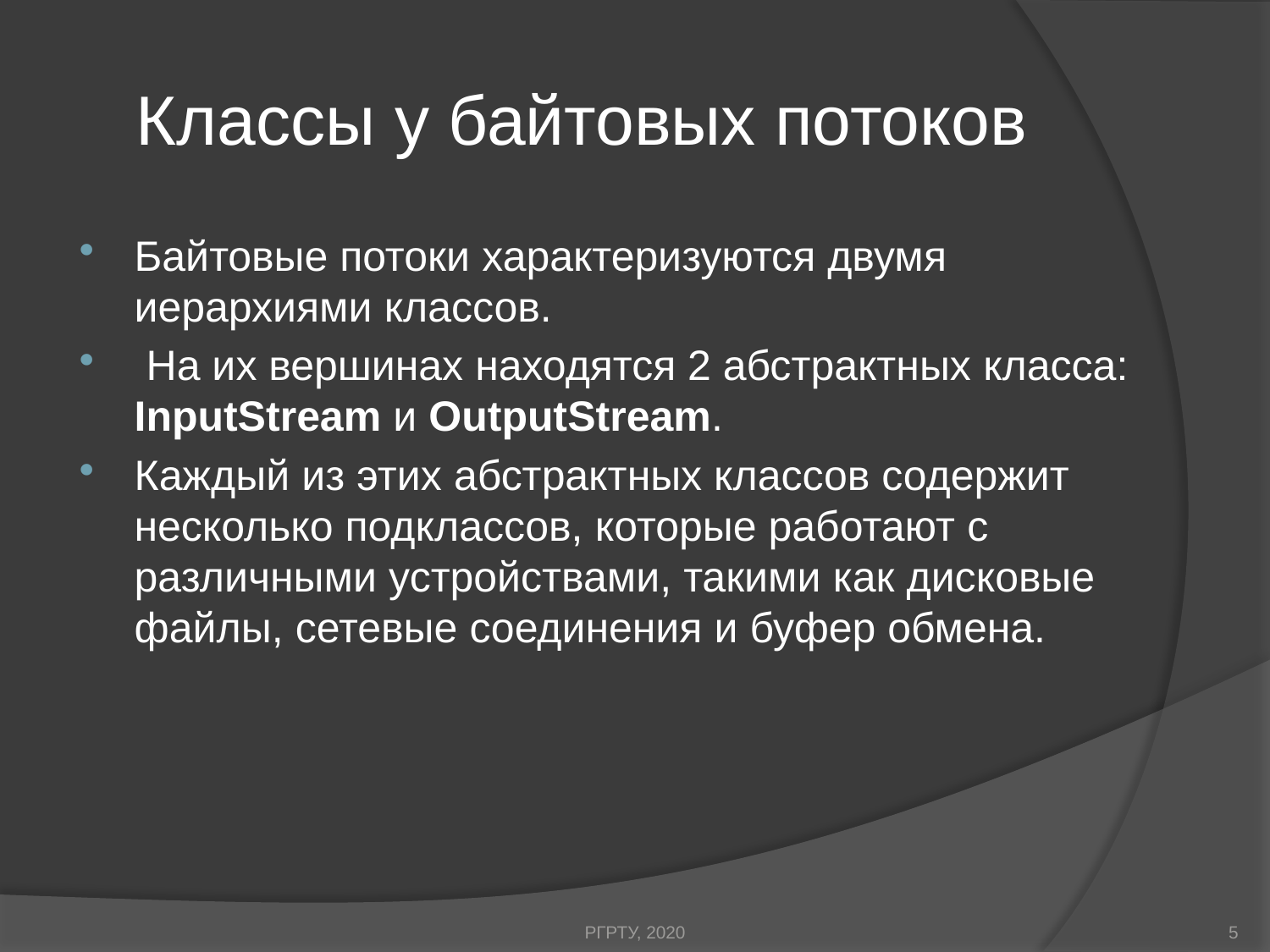

# Классы у байтовых потоков
Байтовые потоки характеризуются двумя иерархиями классов.
 На их вершинах находятся 2 абстрактных класса: InputStream и OutputStream.
Каждый из этих абстрактных классов содержит несколько подклассов, которые работают с различными устройствами, такими как дисковые файлы, сетевые соединения и буфер обмена.
РГРТУ, 2020
5